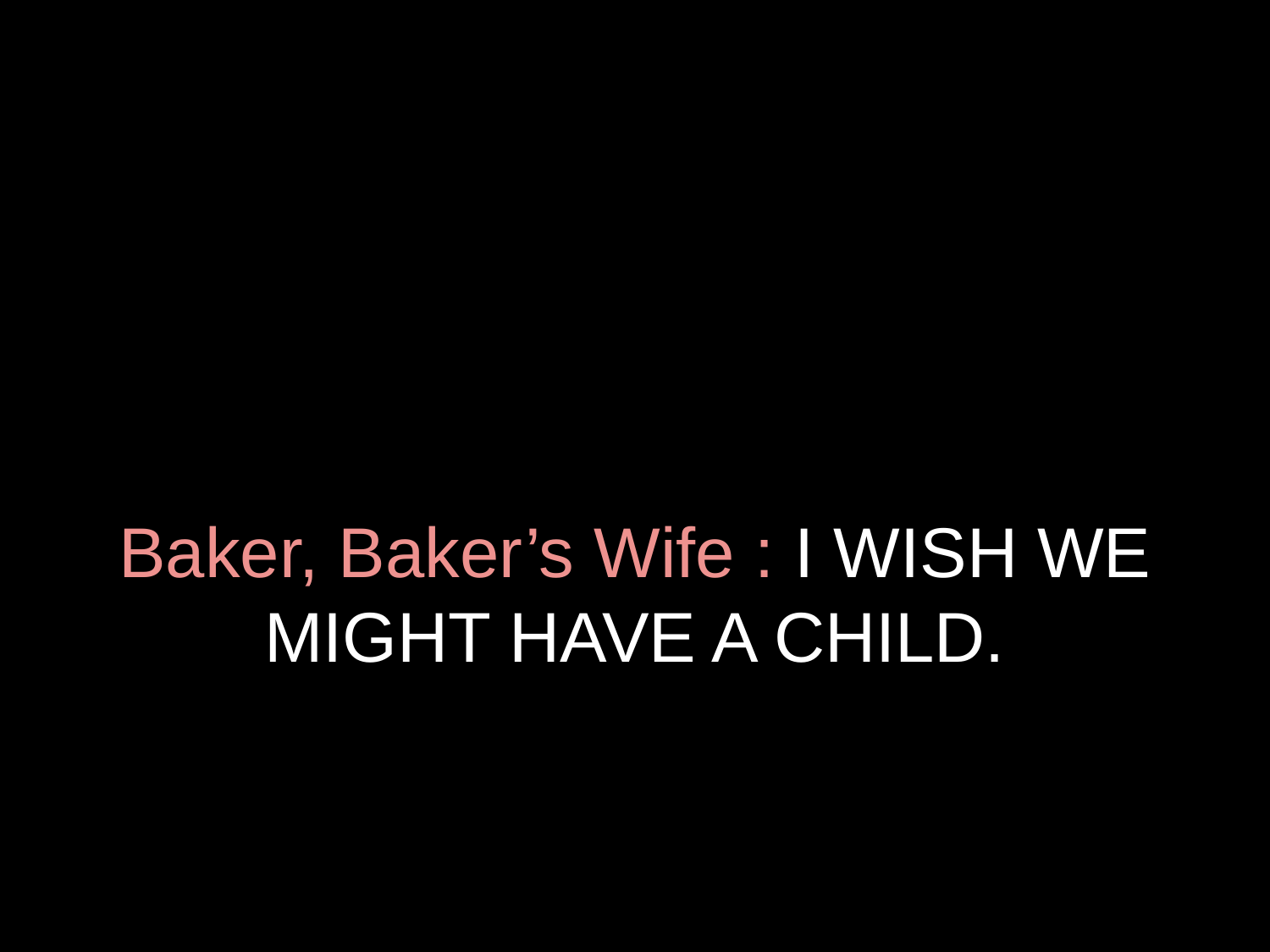

# Baker, Baker’s Wife : I WISH WE MIGHT HAVE A CHILD.